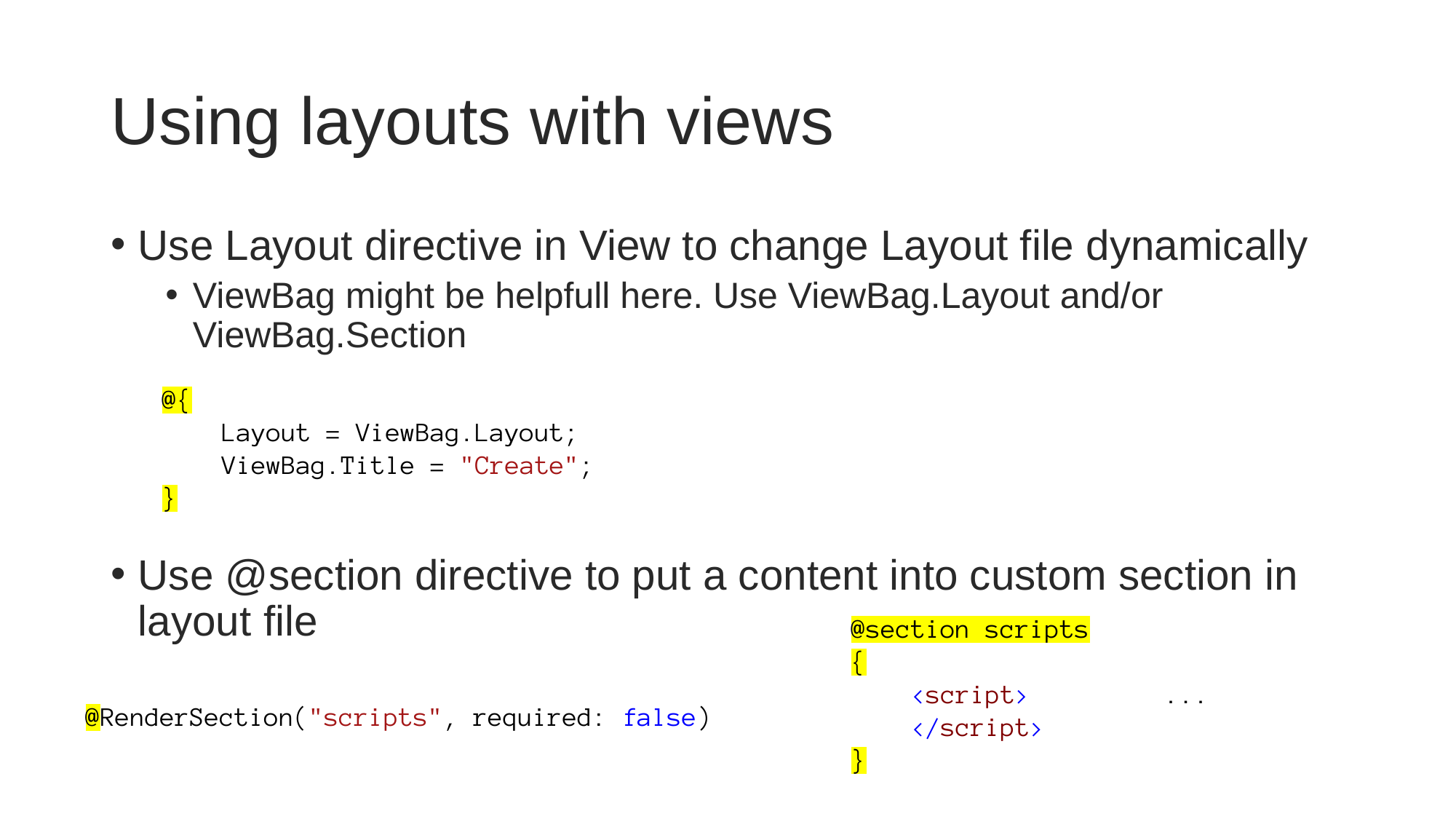

# Using layouts with views
Use Layout directive in View to change Layout file dynamically
ViewBag might be helpfull here. Use ViewBag.Layout and/or ViewBag.Section

Use @section directive to put a content into custom section in layout file
@{
    Layout = ViewBag.Layout;
    ViewBag.Title = "Create";
}
@section scripts
{
    <script>         ...
    </script>
}
@RenderSection("scripts", required: false)